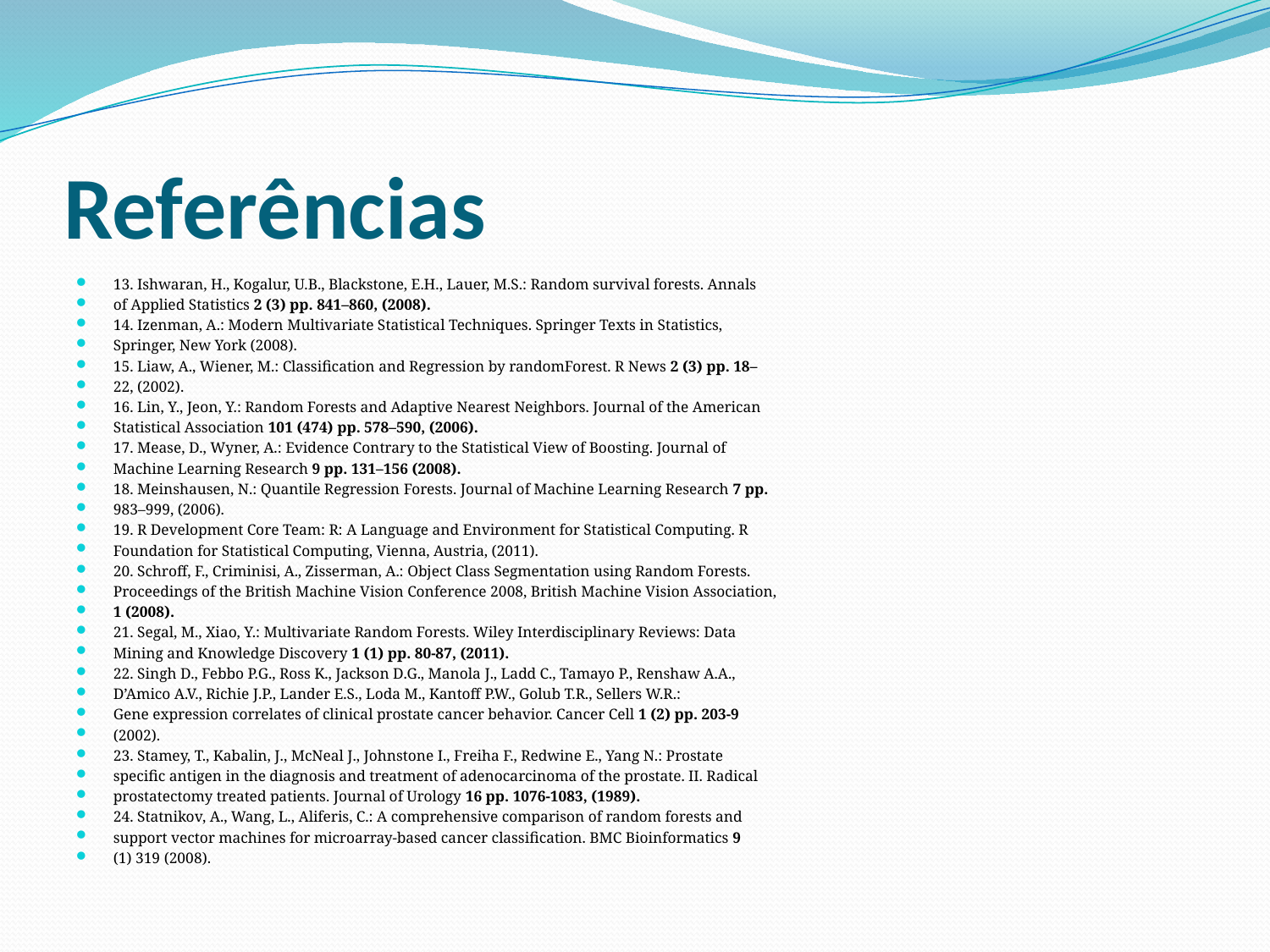

# Referências
13. Ishwaran, H., Kogalur, U.B., Blackstone, E.H., Lauer, M.S.: Random survival forests. Annals
of Applied Statistics 2 (3) pp. 841–860, (2008).
14. Izenman, A.: Modern Multivariate Statistical Techniques. Springer Texts in Statistics,
Springer, New York (2008).
15. Liaw, A., Wiener, M.: Classification and Regression by randomForest. R News 2 (3) pp. 18–
22, (2002).
16. Lin, Y., Jeon, Y.: Random Forests and Adaptive Nearest Neighbors. Journal of the American
Statistical Association 101 (474) pp. 578–590, (2006).
17. Mease, D., Wyner, A.: Evidence Contrary to the Statistical View of Boosting. Journal of
Machine Learning Research 9 pp. 131–156 (2008).
18. Meinshausen, N.: Quantile Regression Forests. Journal of Machine Learning Research 7 pp.
983–999, (2006).
19. R Development Core Team: R: A Language and Environment for Statistical Computing. R
Foundation for Statistical Computing, Vienna, Austria, (2011).
20. Schroff, F., Criminisi, A., Zisserman, A.: Object Class Segmentation using Random Forests.
Proceedings of the British Machine Vision Conference 2008, British Machine Vision Association,
1 (2008).
21. Segal, M., Xiao, Y.: Multivariate Random Forests. Wiley Interdisciplinary Reviews: Data
Mining and Knowledge Discovery 1 (1) pp. 80-87, (2011).
22. Singh D., Febbo P.G., Ross K., Jackson D.G., Manola J., Ladd C., Tamayo P., Renshaw A.A.,
D’Amico A.V., Richie J.P., Lander E.S., Loda M., Kantoff P.W., Golub T.R., Sellers W.R.:
Gene expression correlates of clinical prostate cancer behavior. Cancer Cell 1 (2) pp. 203-9
(2002).
23. Stamey, T., Kabalin, J., McNeal J., Johnstone I., Freiha F., Redwine E., Yang N.: Prostate
specific antigen in the diagnosis and treatment of adenocarcinoma of the prostate. II. Radical
prostatectomy treated patients. Journal of Urology 16 pp. 1076-1083, (1989).
24. Statnikov, A., Wang, L., Aliferis, C.: A comprehensive comparison of random forests and
support vector machines for microarray-based cancer classification. BMC Bioinformatics 9
(1) 319 (2008).